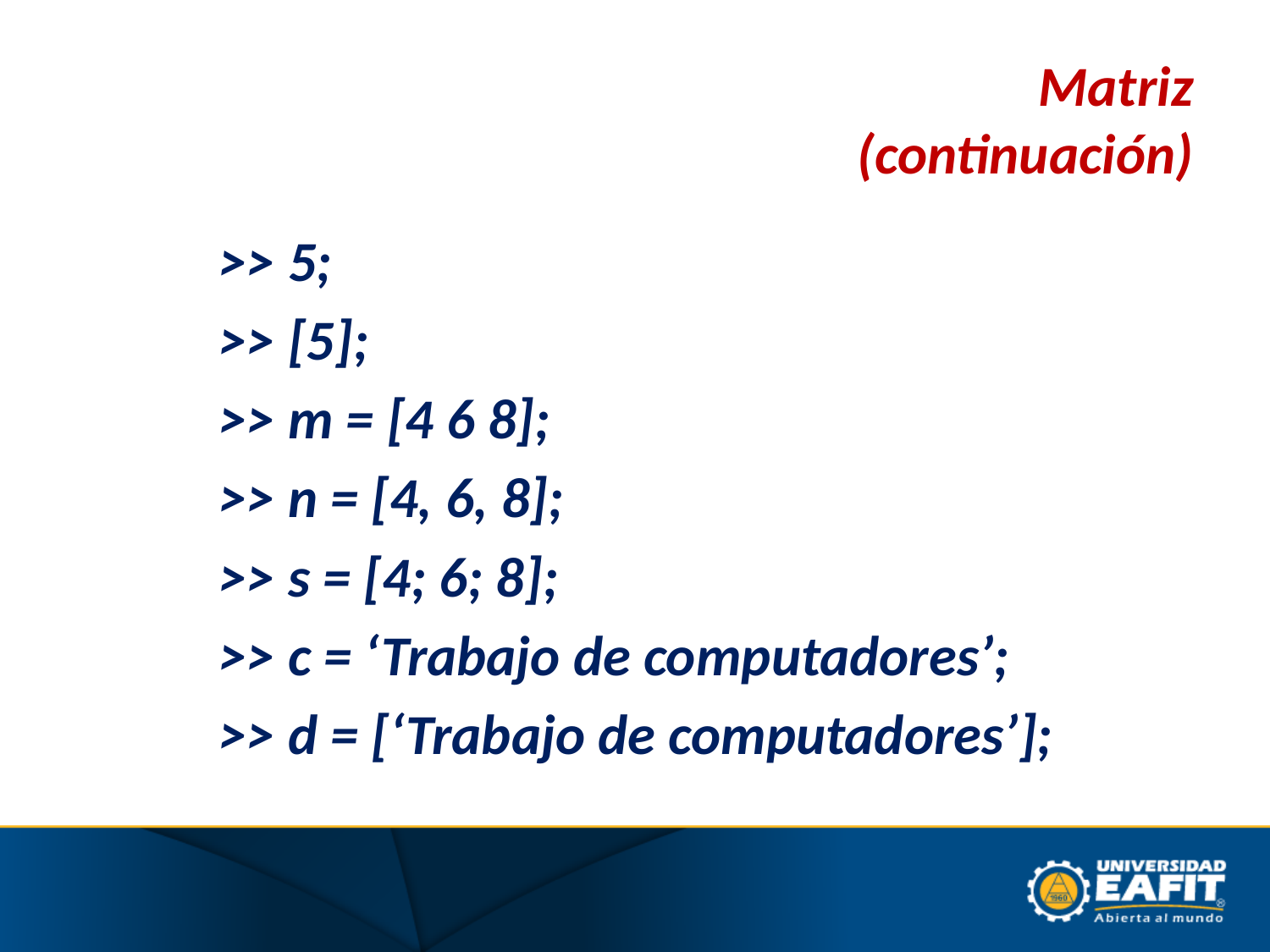

# Matriz (continuación)
	>> 5;
	>> [5];
	>> m = [4 6 8];
	>> n = [4, 6, 8];
	>> s = [4; 6; 8];
	>> c = ‘Trabajo de computadores’;
	>> d = [‘Trabajo de computadores’];